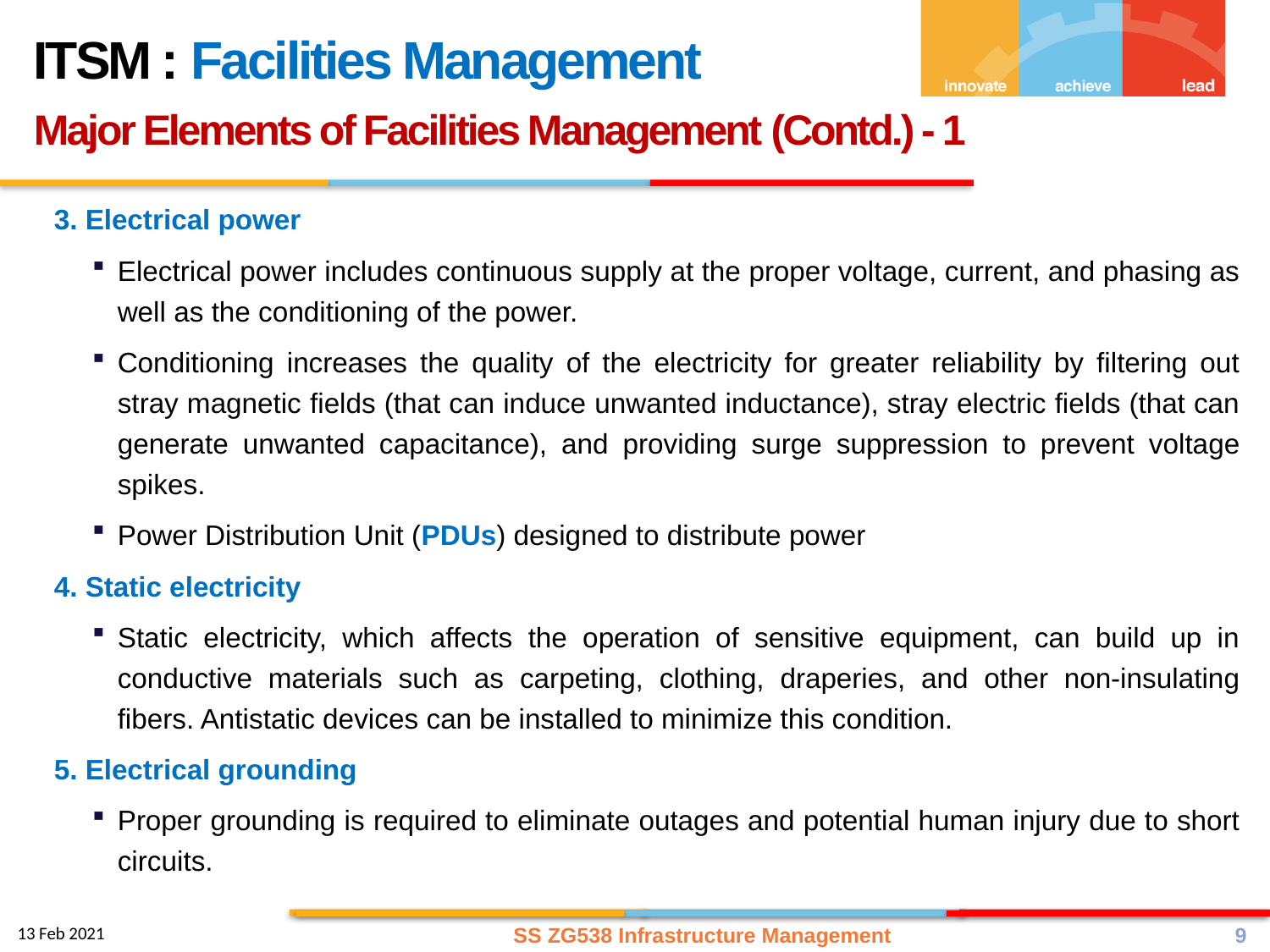

ITSM : Facilities Management
Major Elements of Facilities Management (Contd.) - 1
3. Electrical power
Electrical power includes continuous supply at the proper voltage, current, and phasing as well as the conditioning of the power.
Conditioning increases the quality of the electricity for greater reliability by filtering out stray magnetic fields (that can induce unwanted inductance), stray electric fields (that can generate unwanted capacitance), and providing surge suppression to prevent voltage spikes.
Power Distribution Unit (PDUs) designed to distribute power
4. Static electricity
Static electricity, which affects the operation of sensitive equipment, can build up in conductive materials such as carpeting, clothing, draperies, and other non-insulating fibers. Antistatic devices can be installed to minimize this condition.
5. Electrical grounding
Proper grounding is required to eliminate outages and potential human injury due to short circuits.
SS ZG538 Infrastructure Management
9